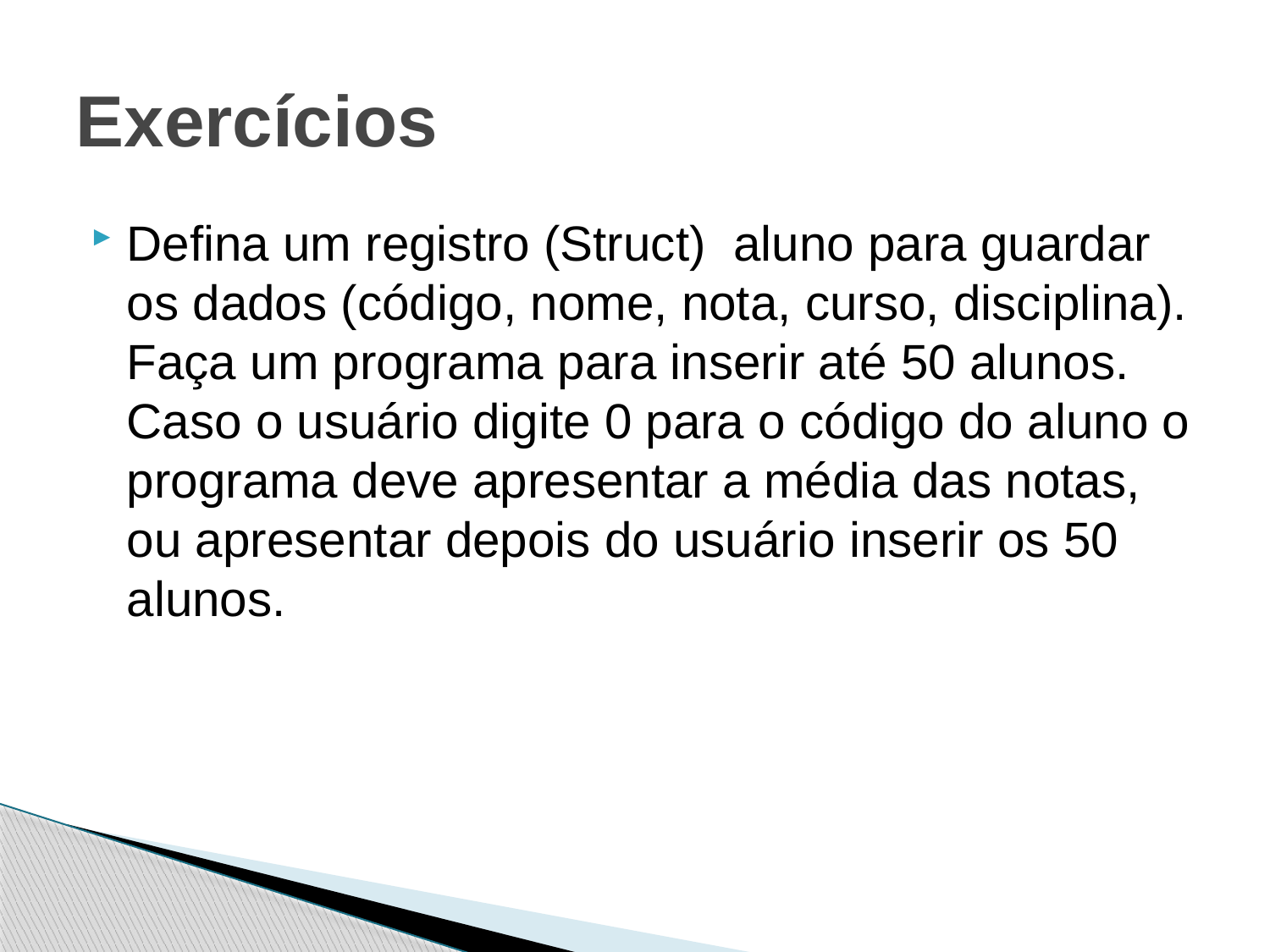

# Exercícios
Defina um registro (Struct)  aluno para guardar os dados (código, nome, nota, curso, disciplina). Faça um programa para inserir até 50 alunos. Caso o usuário digite 0 para o código do aluno o programa deve apresentar a média das notas, ou apresentar depois do usuário inserir os 50 alunos.